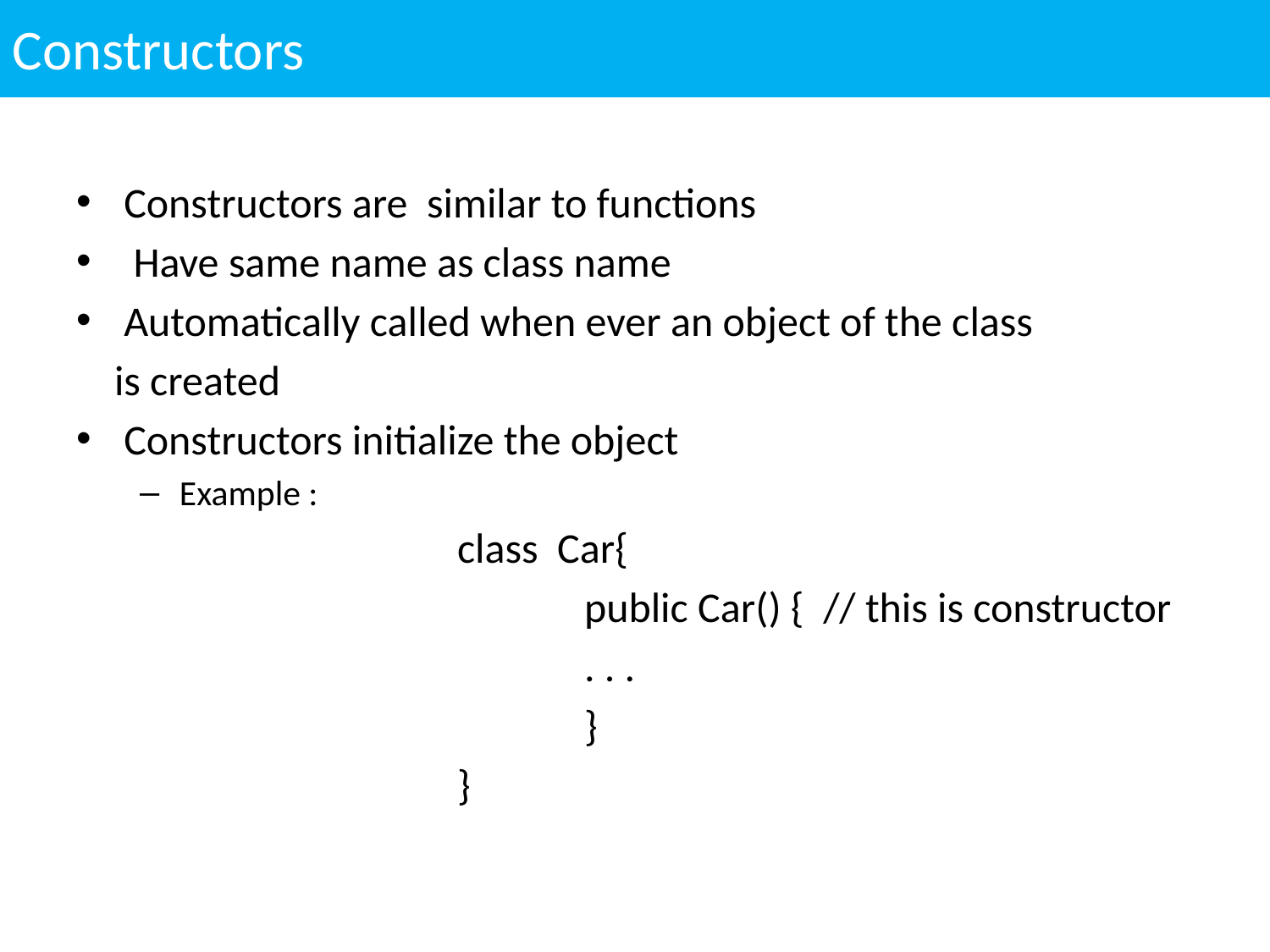

Constructors

Constructors are  similar to functions
 Have same name as class name
Automatically called when ever an object of the class
    is created
Constructors initialize the object
Example :
			class  Car{
				public Car() {  // this is constructor
				. . .
				}
			}